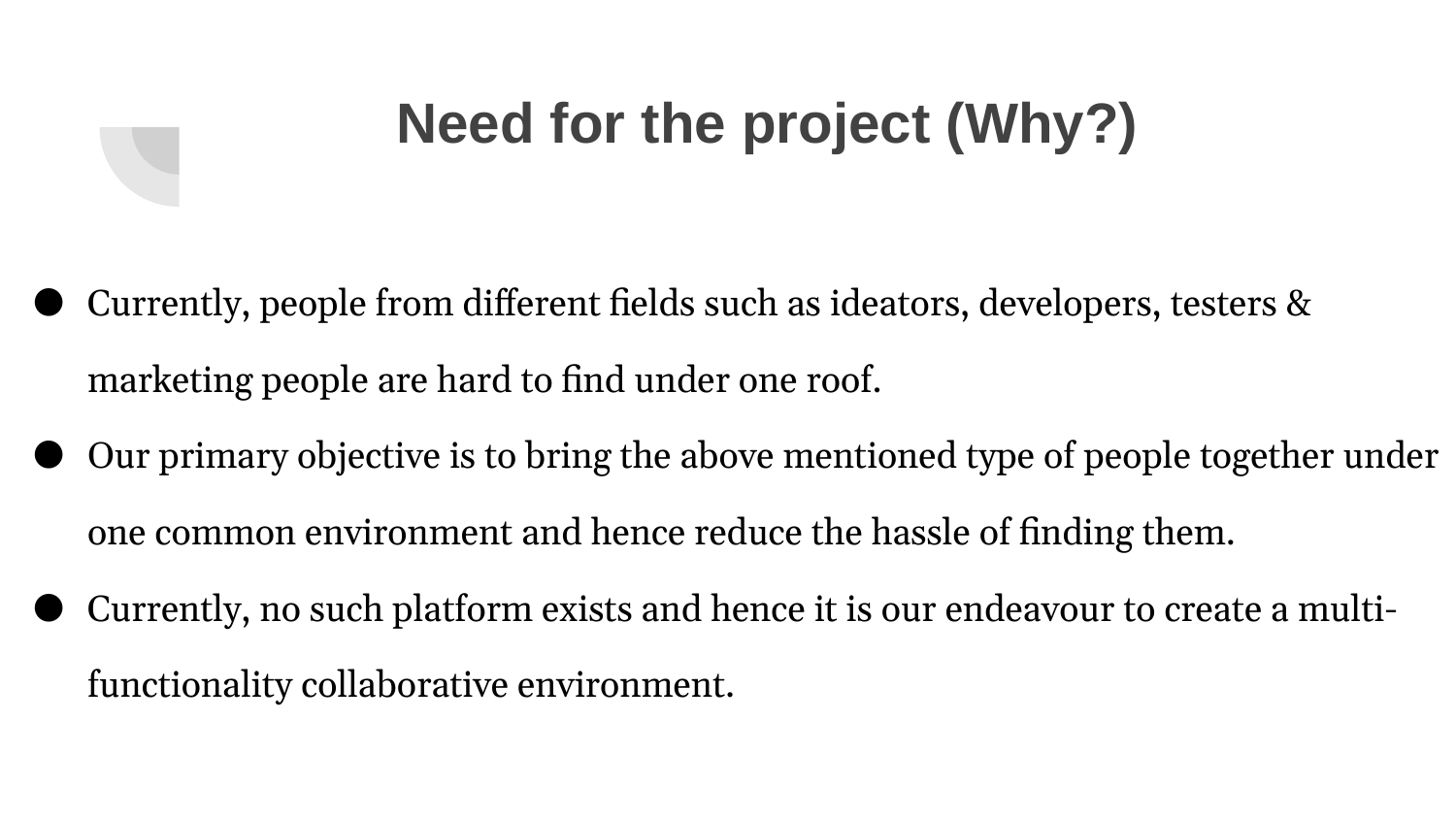

# Need for the project (Why?)
Currently, people from different fields such as ideators, developers, testers & marketing people are hard to find under one roof.
Our primary objective is to bring the above mentioned type of people together under one common environment and hence reduce the hassle of finding them.
Currently, no such platform exists and hence it is our endeavour to create a multi-functionality collaborative environment.